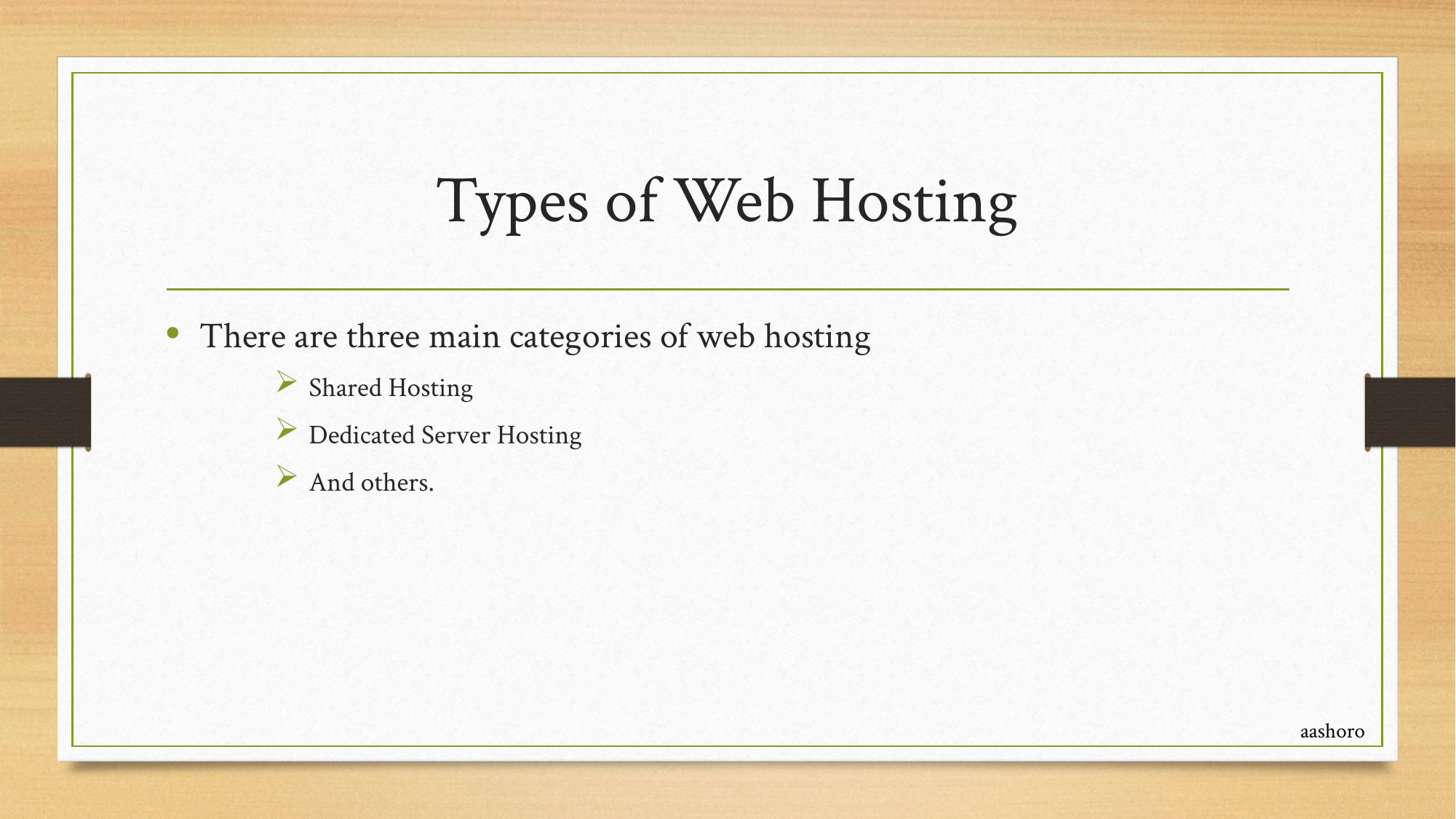

# Types of Web Hosting
There are three main categories of web hosting
Shared Hosting
Dedicated Server Hosting
And others.

aashoro